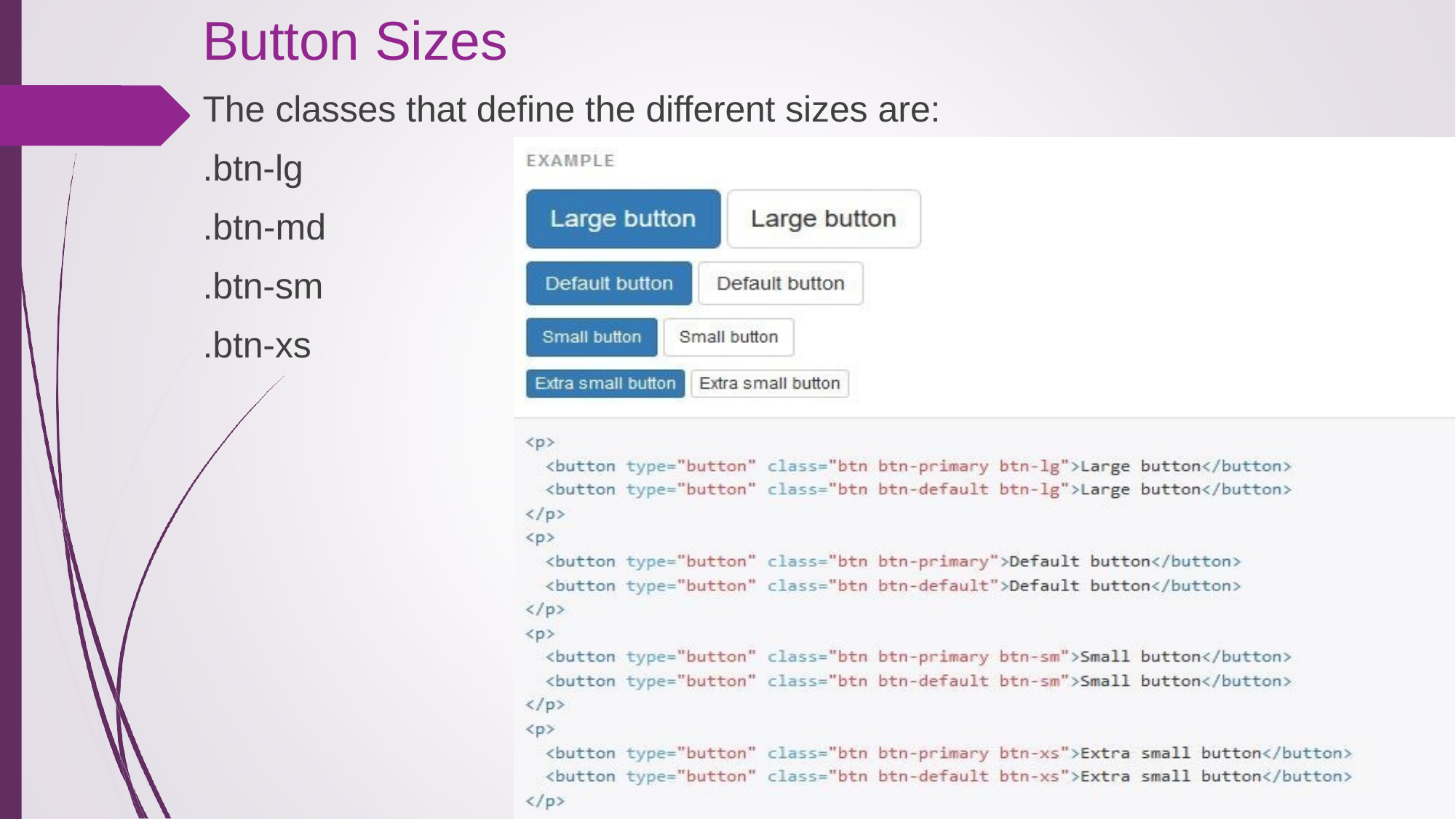

# Button Sizes
The classes that define the different sizes are:
.btn-lg
.btn-md
.btn-sm
.btn-xs